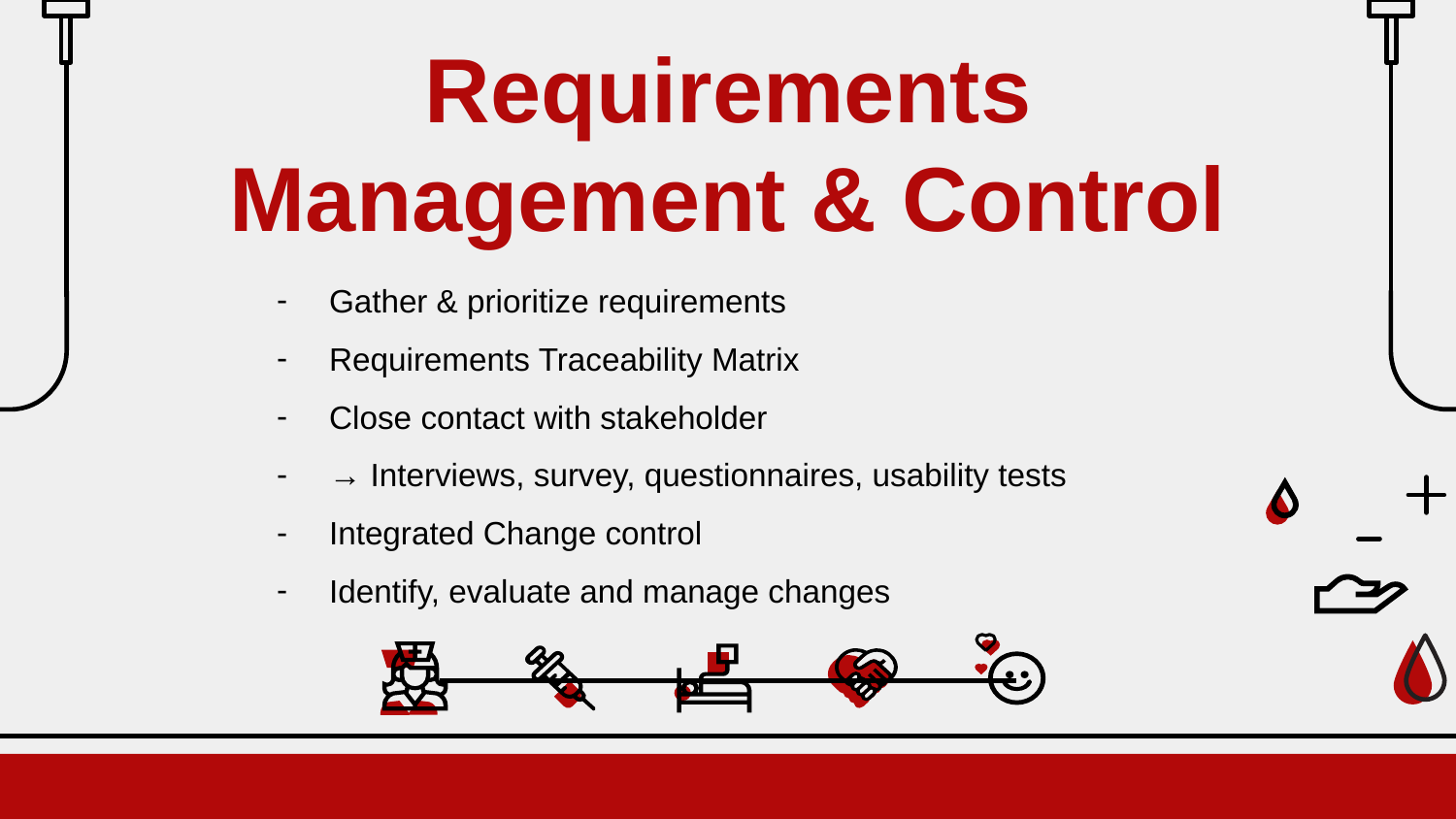

# Requirements Management & Control
Gather & prioritize requirements
Requirements Traceability Matrix
Close contact with stakeholder
→ Interviews, survey, questionnaires, usability tests
Integrated Change control
Identify, evaluate and manage changes